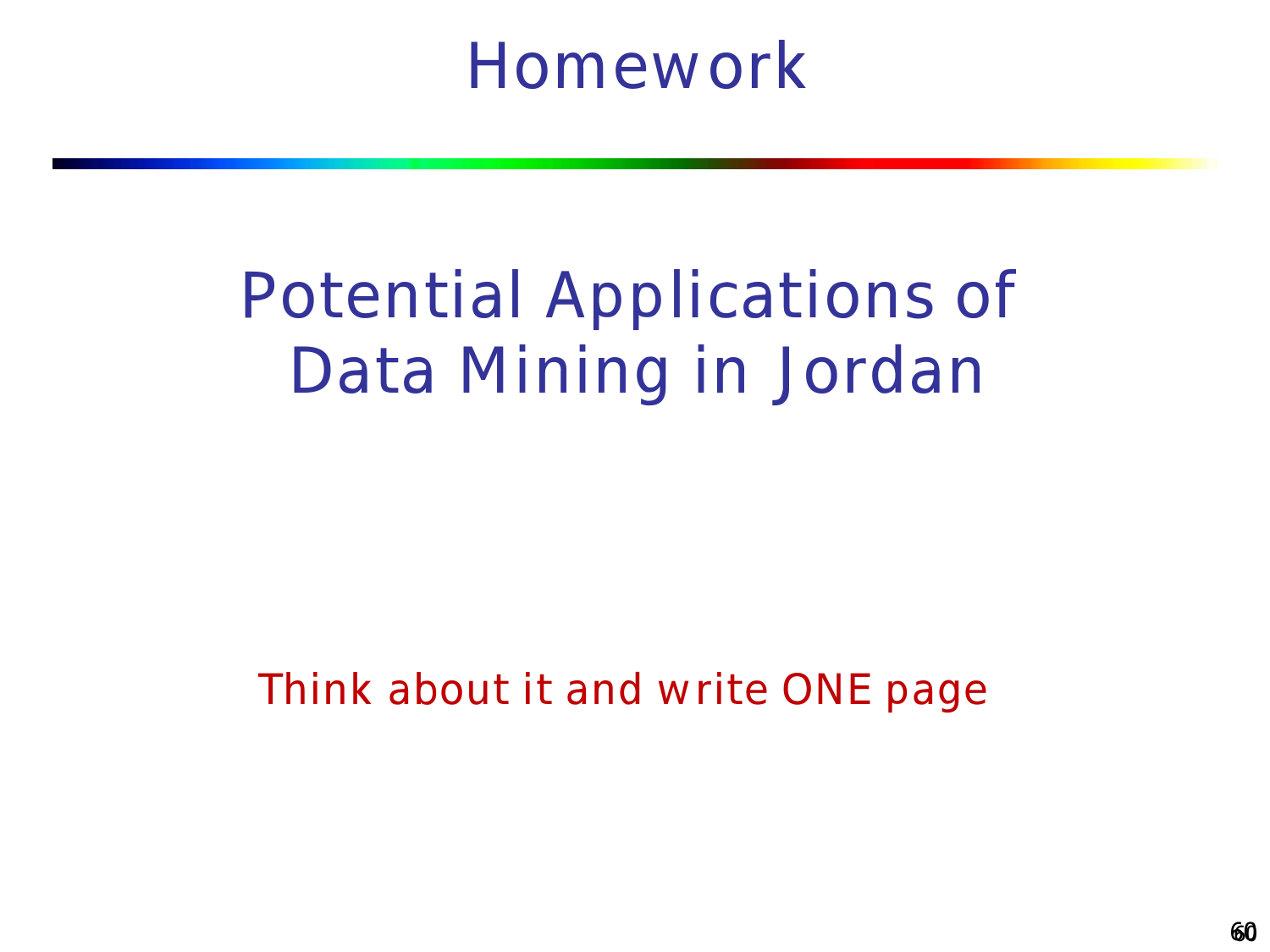

Homework
Potential Applications of
Data Mining in Jordan
Think about it and write ONE page
60
60